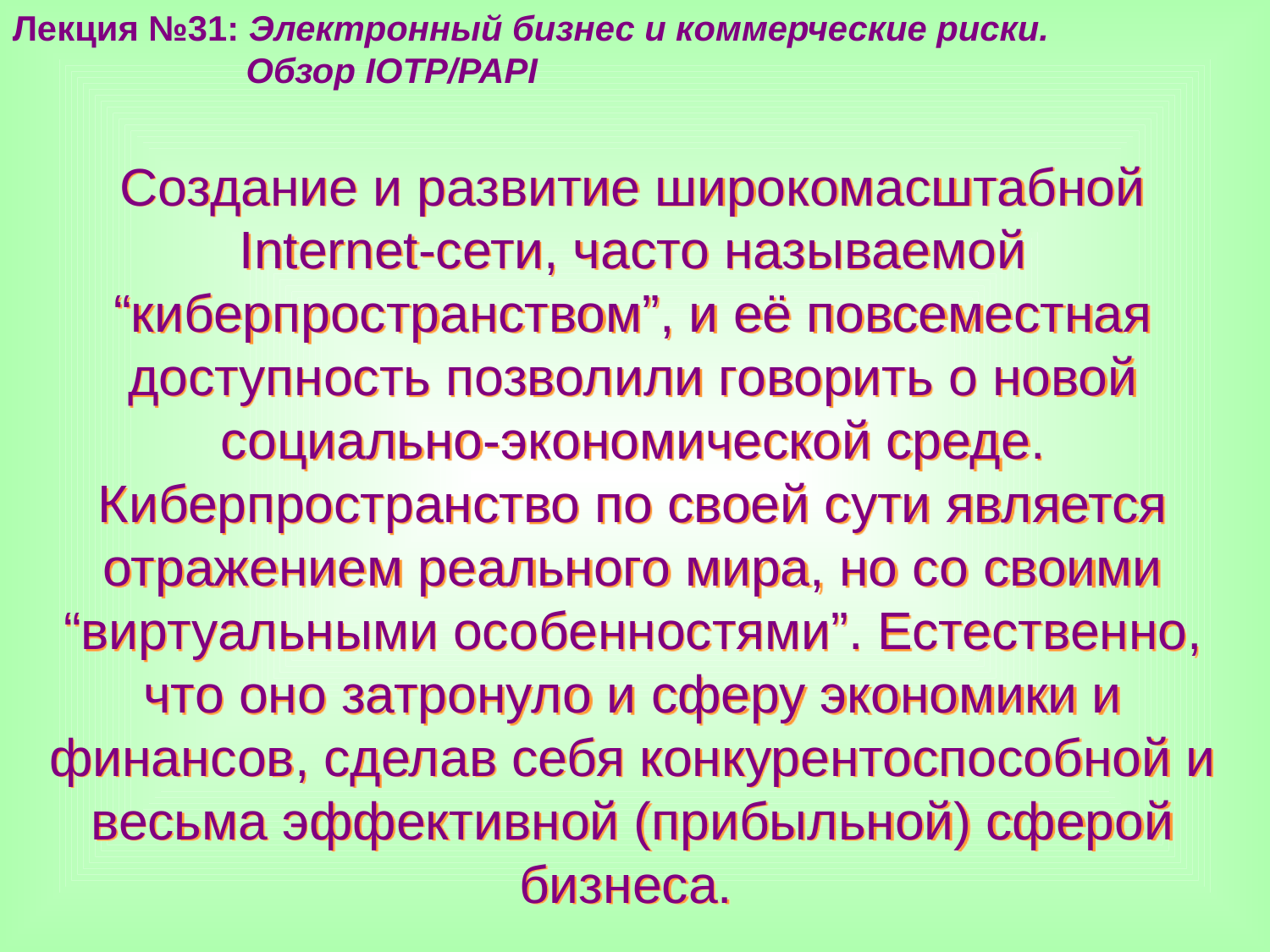

Лекция №31: Электронный бизнес и коммерческие риски.
                        Обзор IOTP/PAPI
Создание и развитие широкомасштабной Internet-сети, часто называемой “киберпространством”, и её повсеместная доступность позволили говорить о новой социально-экономической среде. Киберпространство по своей сути является отражением реального мира, но со своими “виртуальными особенностями”. Естественно, что оно затронуло и сферу экономики и финансов, сделав себя конкурентоспособной и весьма эффективной (прибыльной) сферой бизнеса.